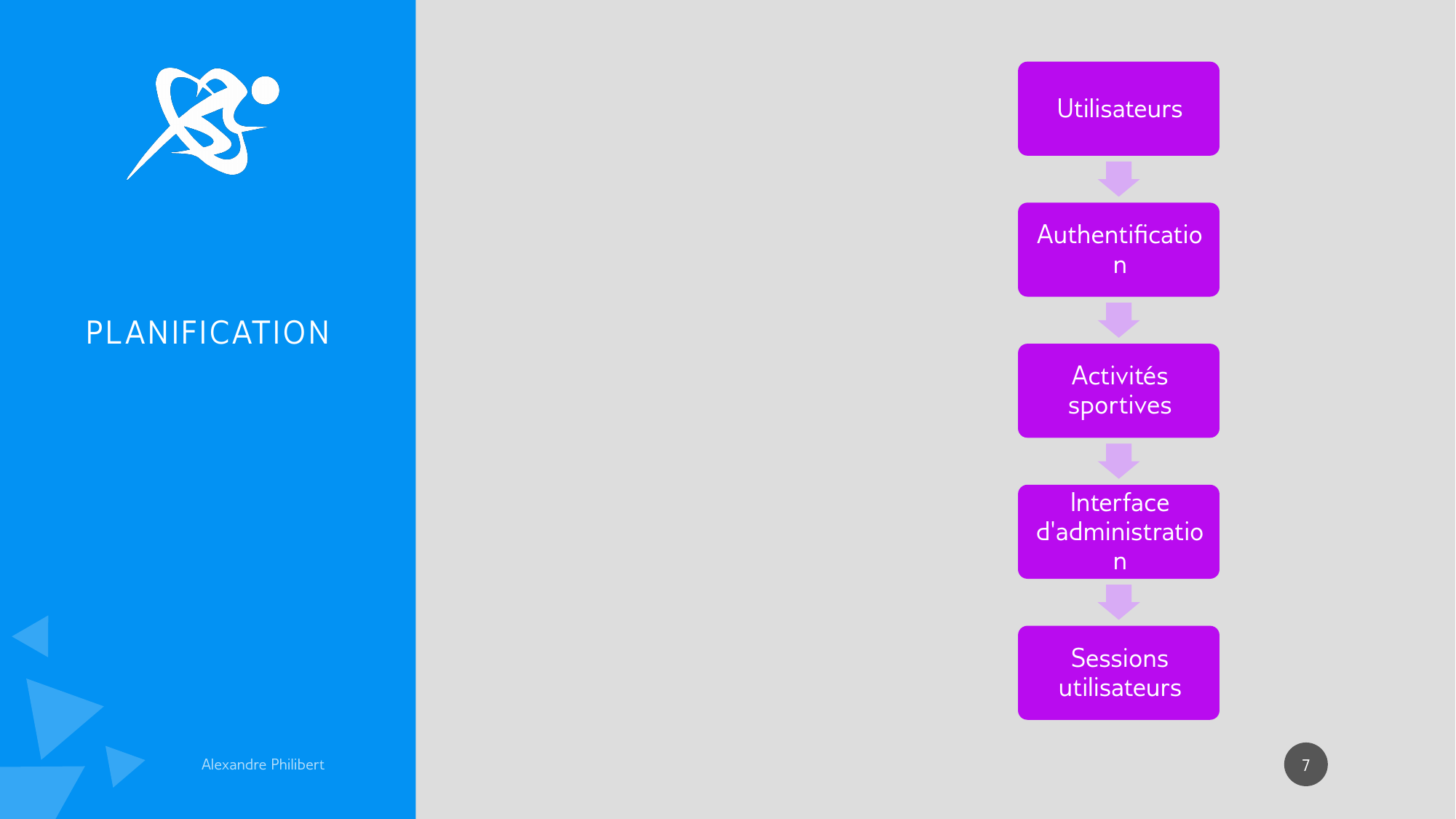

Utilisateurs

Authentification

Activités sportives

Interface d'administration

Sessions utilisateurs
# Planification

7
Alexandre Philibert